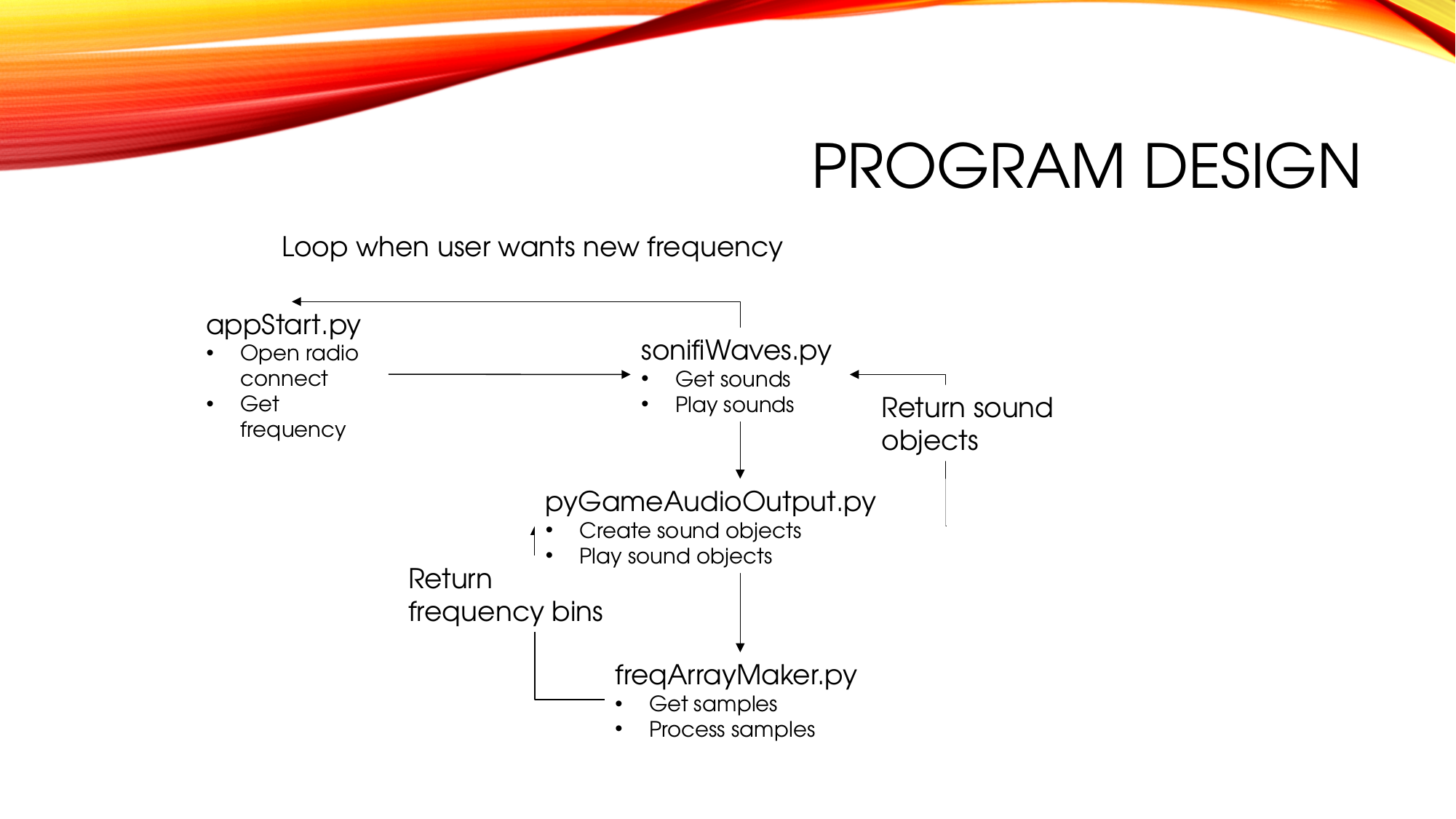

# Program Design
Loop when user wants new frequency
appStart.py
Open radio connect
Get frequency
sonifiWaves.py
Get sounds
Play sounds
Return sound objects
pyGameAudioOutput.py
Create sound objects
Play sound objects
Return frequency bins
freqArrayMaker.py
Get samples
Process samples